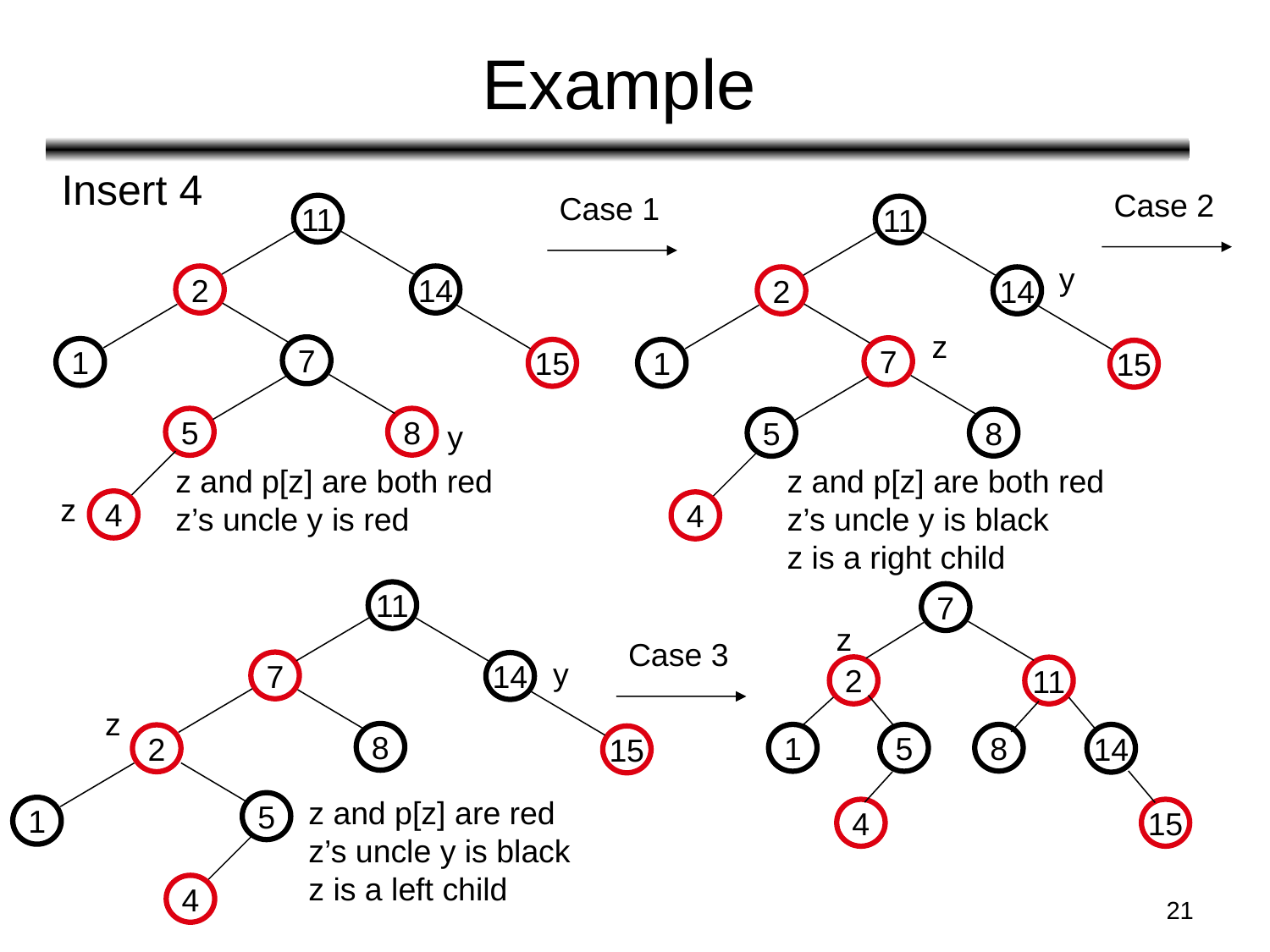

# Example
Insert 4
Case 2

Case 1

11
11

2
14

7
1
15

5
8

4

2
14

7
1
15

5
8
y
z
y

4
z and p[z] are both red
z’s uncle y is red
z and p[z] are both red
z’s uncle y is black
z is a right child
z
11

y
7
14

z
8
2
15

5
1

4
7

z

2
11

1
5
8
14

4
15
Case 3

z and p[z] are red
z’s uncle y is black
z is a left child
21